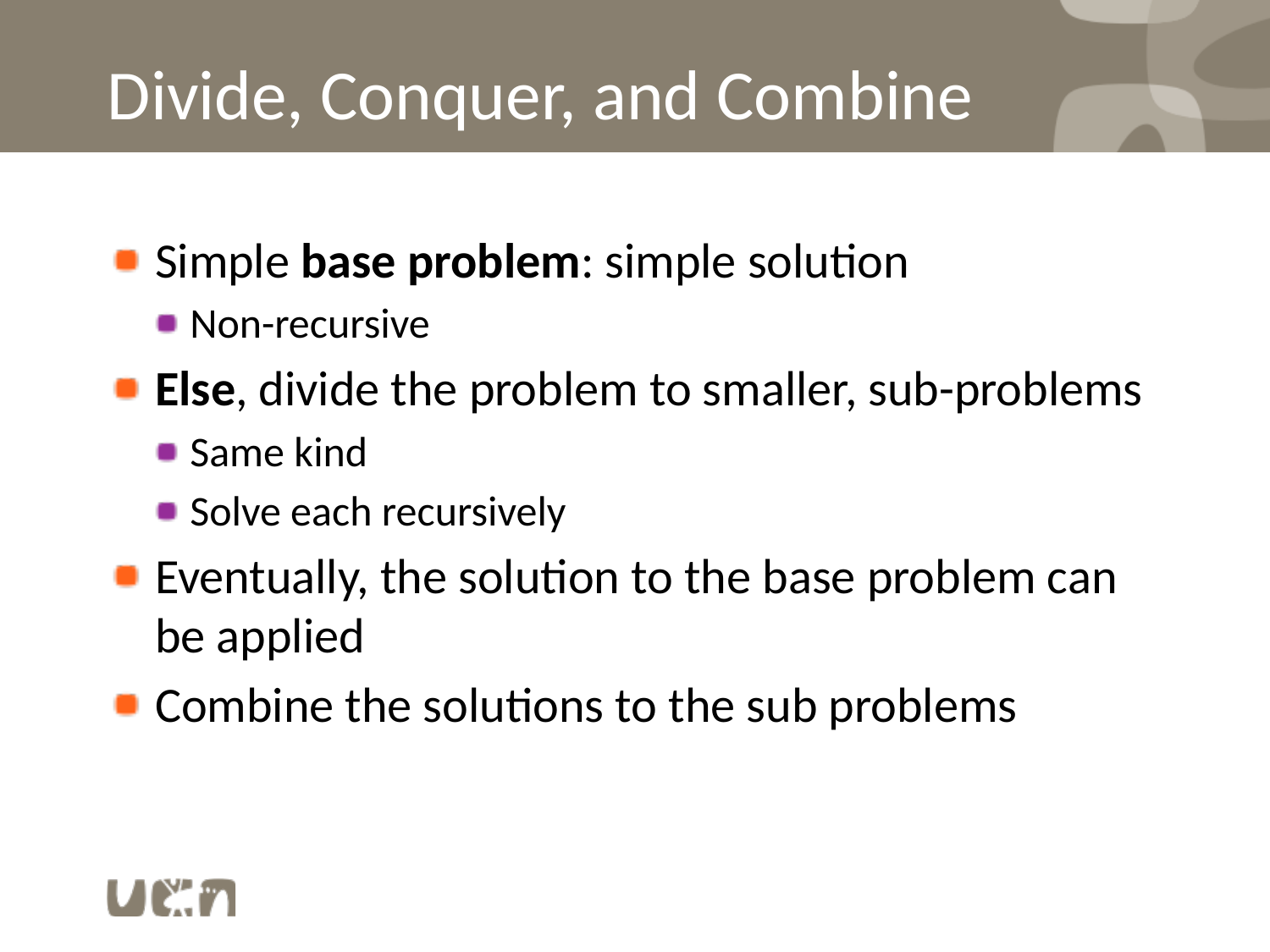

# Divide, Conquer, and Combine
Simple base problem: simple solution
Non-recursive
Else, divide the problem to smaller, sub-problems
Same kind
Solve each recursively
Eventually, the solution to the base problem can be applied
Combine the solutions to the sub problems